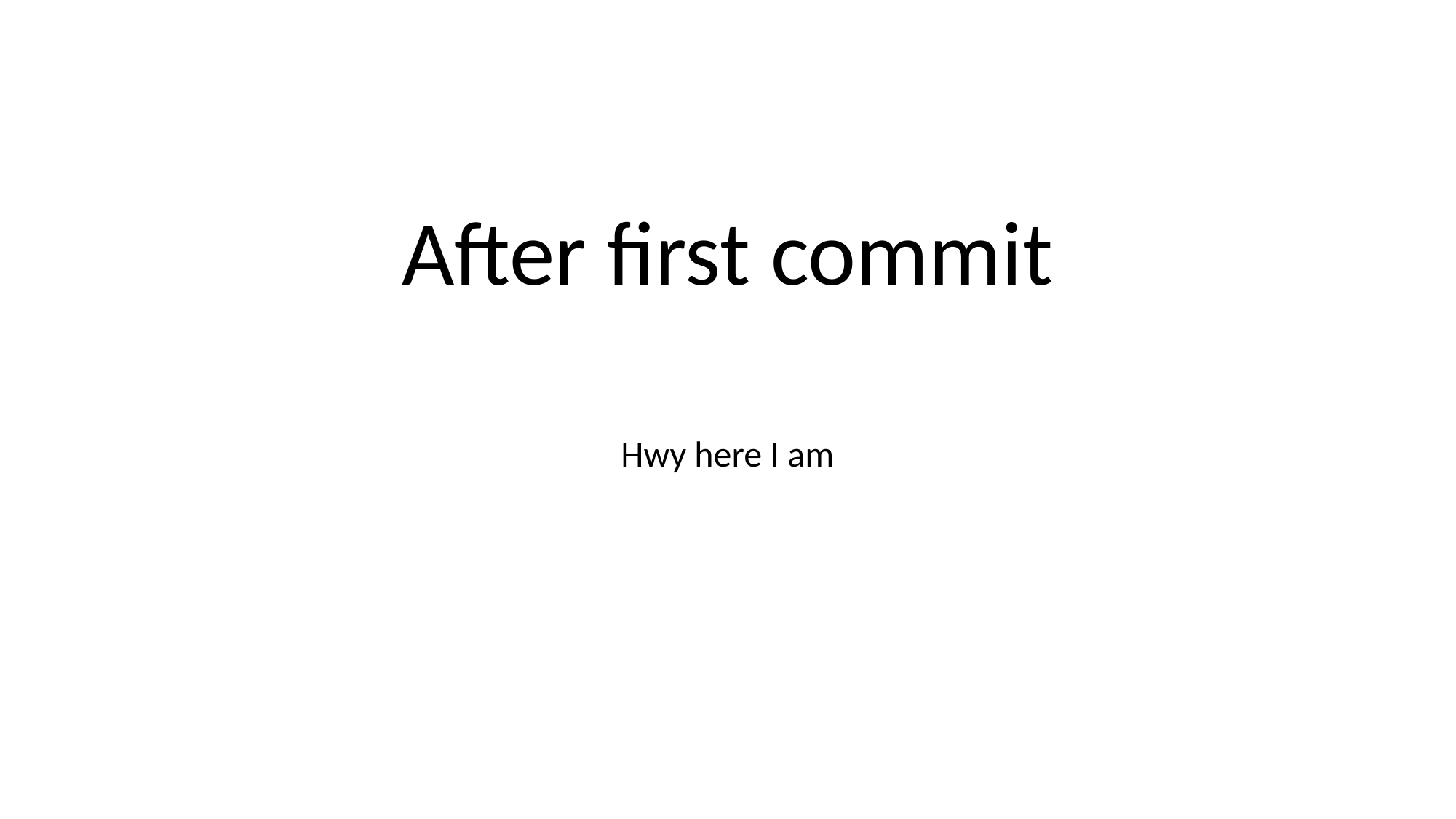

# After first commit
Hwy here I am